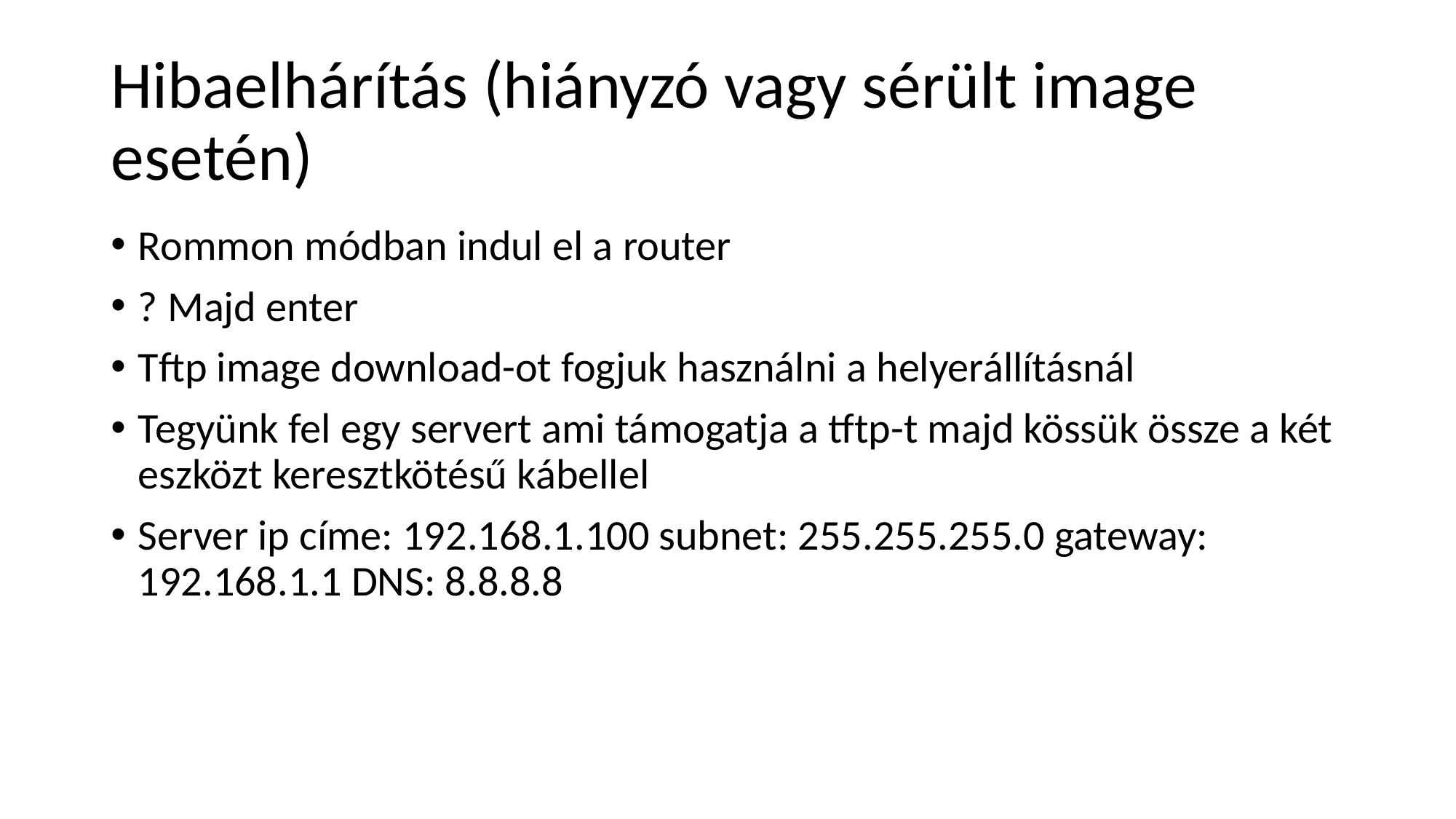

# Hibaelhárítás (hiányzó vagy sérült image esetén)
Rommon módban indul el a router
? Majd enter
Tftp image download-ot fogjuk használni a helyerállításnál
Tegyünk fel egy servert ami támogatja a tftp-t majd kössük össze a két eszközt keresztkötésű kábellel
Server ip címe: 192.168.1.100 subnet: 255.255.255.0 gateway: 192.168.1.1 DNS: 8.8.8.8